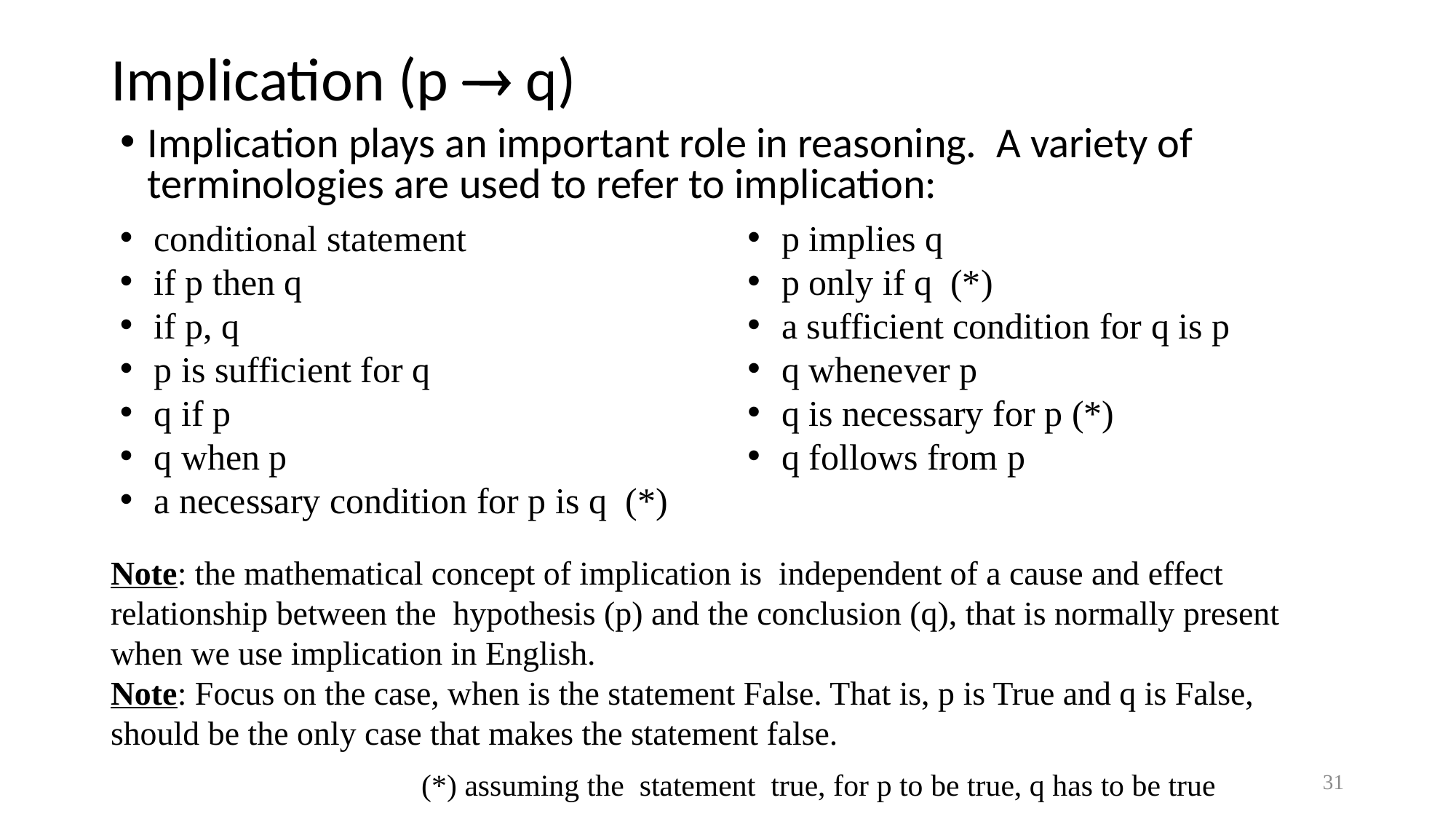

# Implication (p → q)
Implication plays an important role in reasoning.  A variety of terminologies are used to refer to implication:
p implies q
p only if q  (*)
a sufficient condition for q is p
q whenever p
q is necessary for p (*)
q follows from p
conditional statement
if p then q
if p, q
p is sufficient for q
q if p
q when p
a necessary condition for p is q  (*)

Note: the mathematical concept of implication is  independent of a cause and effect relationship between the  hypothesis (p) and the conclusion (q), that is normally present when we use implication in English.
Note: Focus on the case, when is the statement False. That is, p is True and q is False, should be the only case that makes the statement false.
31
(*) assuming the  statement  true, for p to be true, q has to be true